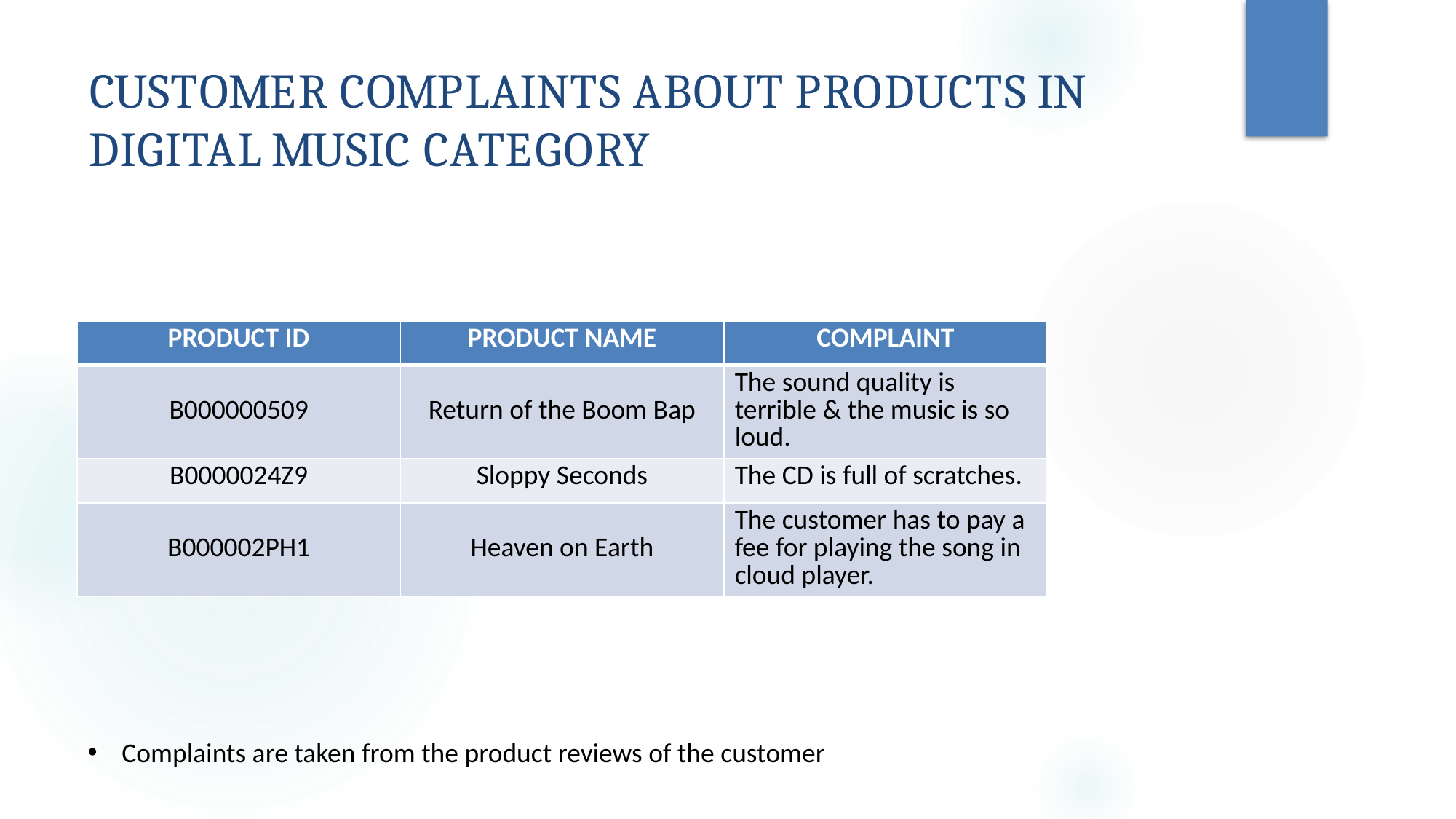

# CUSTOMER COMPLAINTS ABOUT PRODUCTS IN DIGITAL MUSIC CATEGORY
| PRODUCT ID | PRODUCT NAME | COMPLAINT |
| --- | --- | --- |
| B000000509 | Return of the Boom Bap | The sound quality is terrible & the music is so loud. |
| B0000024Z9 | Sloppy Seconds | The CD is full of scratches. |
| B000002PH1 | Heaven on Earth | The customer has to pay a fee for playing the song in cloud player. |
Complaints are taken from the product reviews of the customer